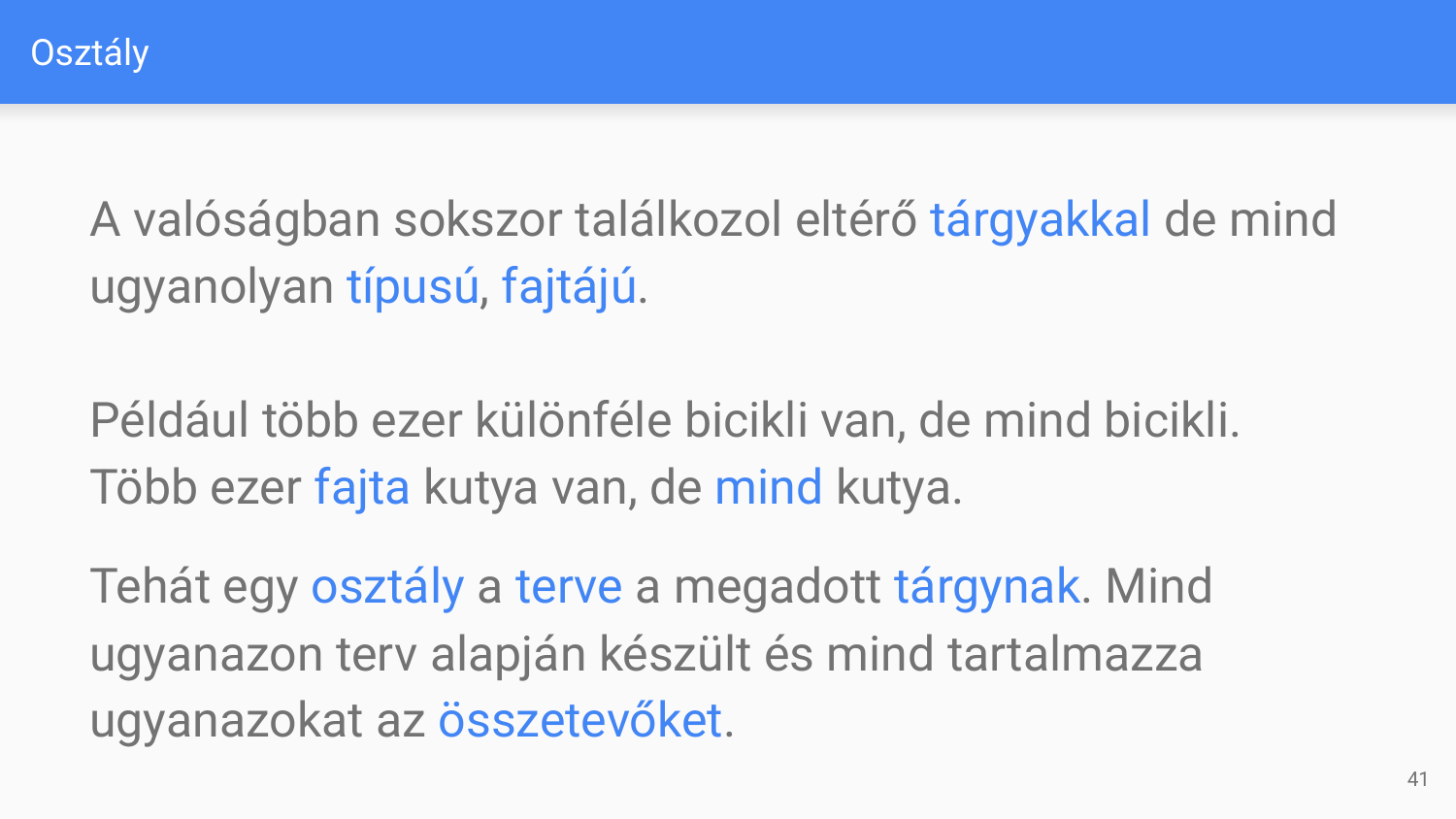

# Osztály
A valóságban sokszor találkozol eltérő tárgyakkal de mind ugyanolyan típusú, fajtájú.
Például több ezer különféle bicikli van, de mind bicikli.
Több ezer fajta kutya van, de mind kutya.
Tehát egy osztály a terve a megadott tárgynak. Mind ugyanazon terv alapján készült és mind tartalmazza ugyanazokat az összetevőket.
41